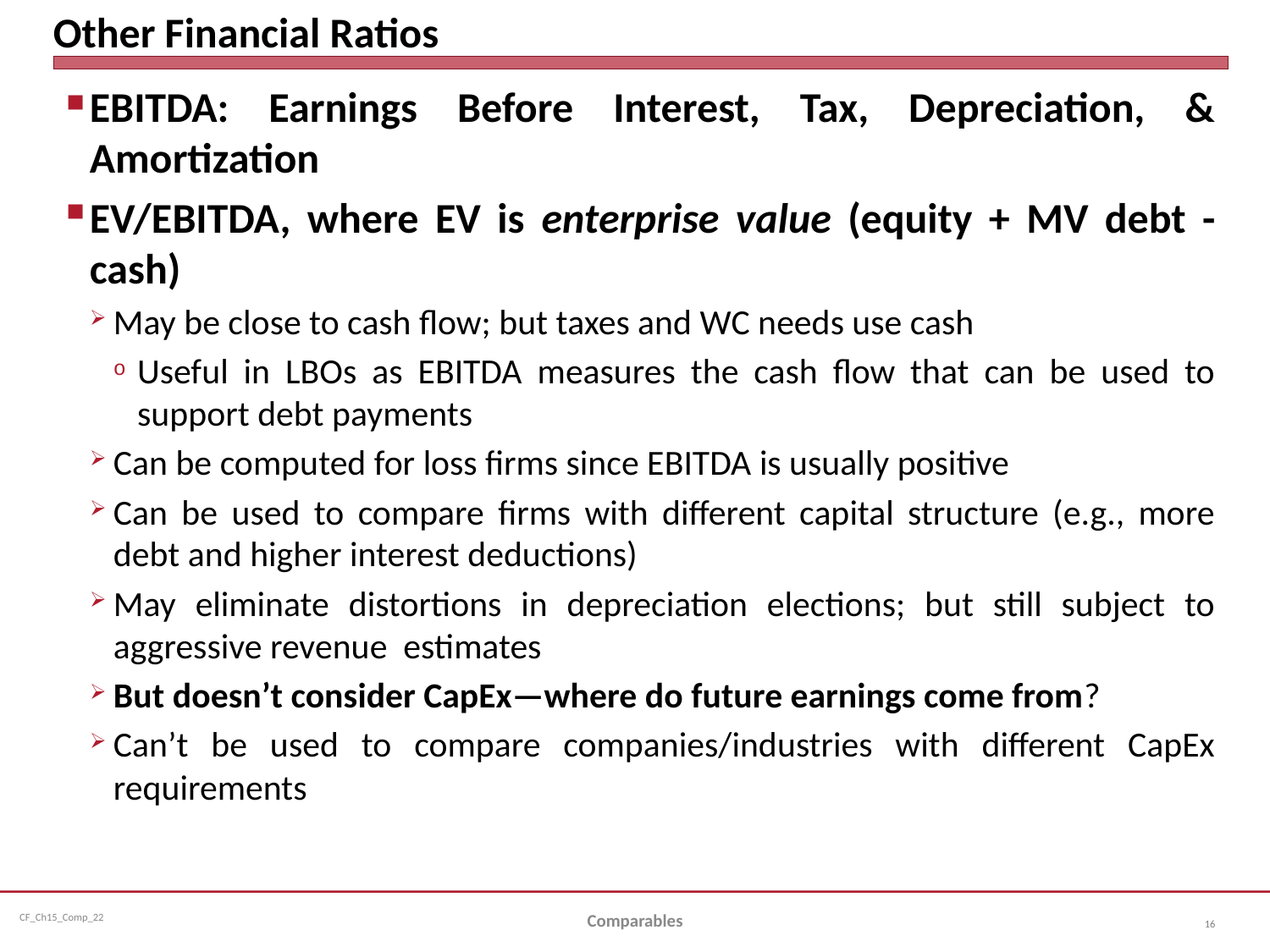

# Other Financial Ratios
EBITDA: Earnings Before Interest, Tax, Depreciation, & Amortization
EV/EBITDA, where EV is enterprise value (equity + MV debt - cash)
May be close to cash flow; but taxes and WC needs use cash
Useful in LBOs as EBITDA measures the cash flow that can be used to support debt payments
Can be computed for loss firms since EBITDA is usually positive
Can be used to compare firms with different capital structure (e.g., more debt and higher interest deductions)
May eliminate distortions in depreciation elections; but still subject to aggressive revenue  estimates
But doesn’t consider CapEx—where do future earnings come from?
Can’t be used to compare companies/industries with different CapEx requirements
Comparables
16